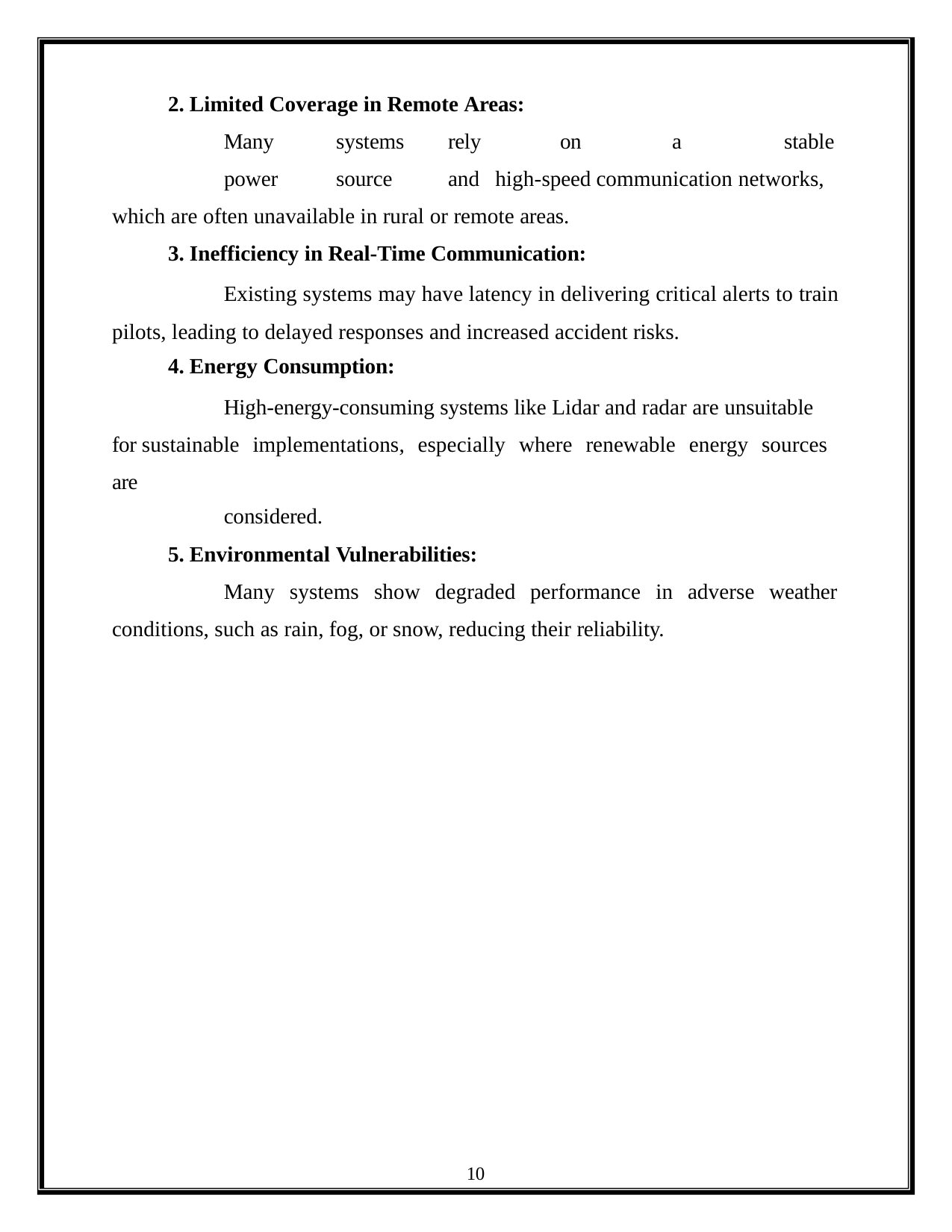

Limited Coverage in Remote Areas:
Many	systems	rely	on	a	stable	power	source	and  high-speed communication networks, which are often unavailable in rural or remote areas.
Inefficiency in Real-Time Communication:
Existing systems may have latency in delivering critical alerts to train pilots, leading to delayed responses and increased accident risks.
Energy Consumption:
High-energy-consuming systems like Lidar and radar are unsuitable for sustainable  implementations,  especially  where  renewable  energy sources  are
considered.
Environmental Vulnerabilities:
Many  systems  show  degraded  performance  in  adverse  weather conditions, such as rain, fog, or snow, reducing their reliability.
10